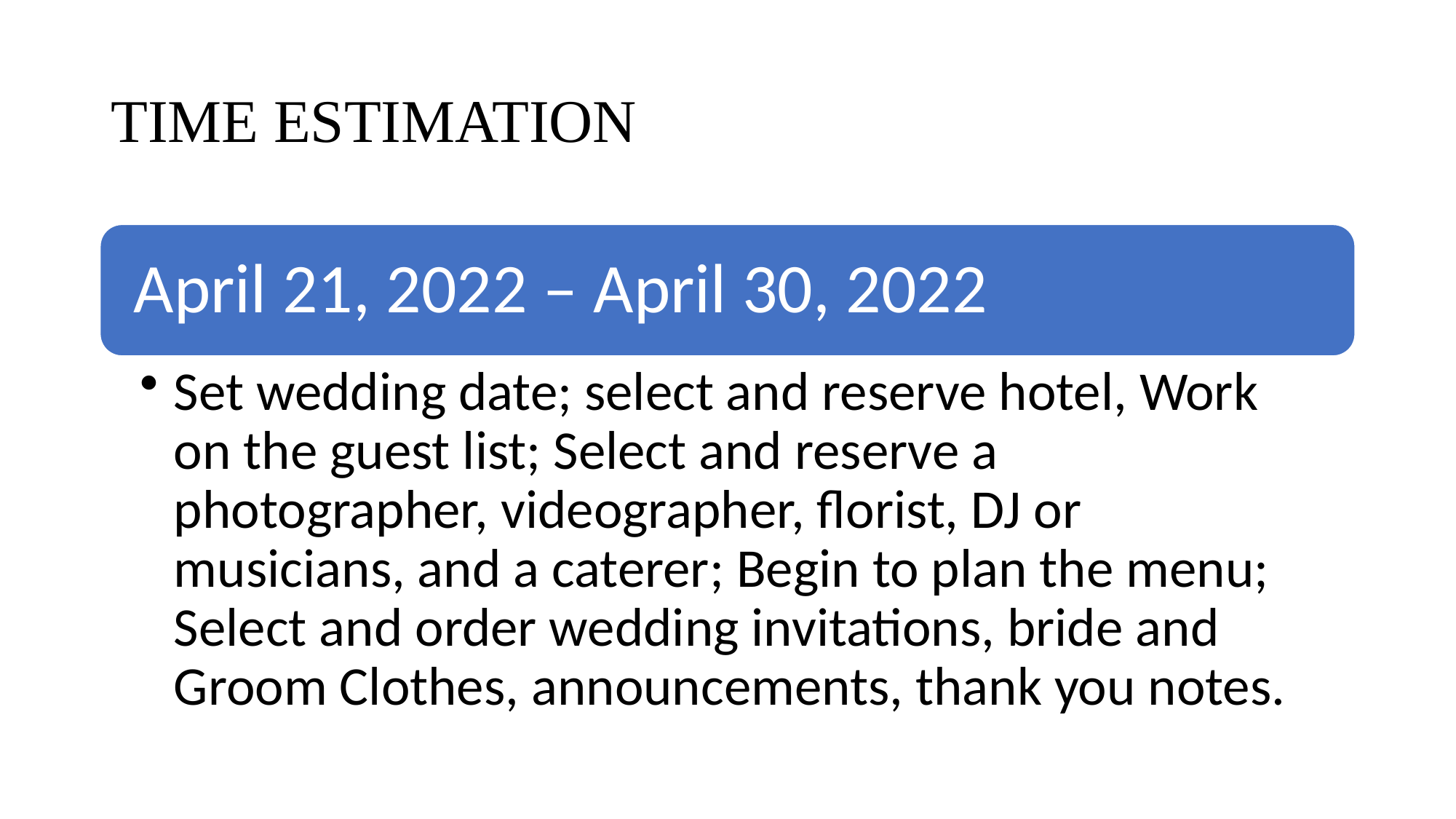

# TIME ESTIMATION
April 21, 2022 – April 30, 2022
Set wedding date; select and reserve hotel, Work on the guest list; Select and reserve a photographer, videographer, florist, DJ or musicians, and a caterer; Begin to plan the menu; Select and order wedding invitations, bride and Groom Clothes, announcements, thank you notes.